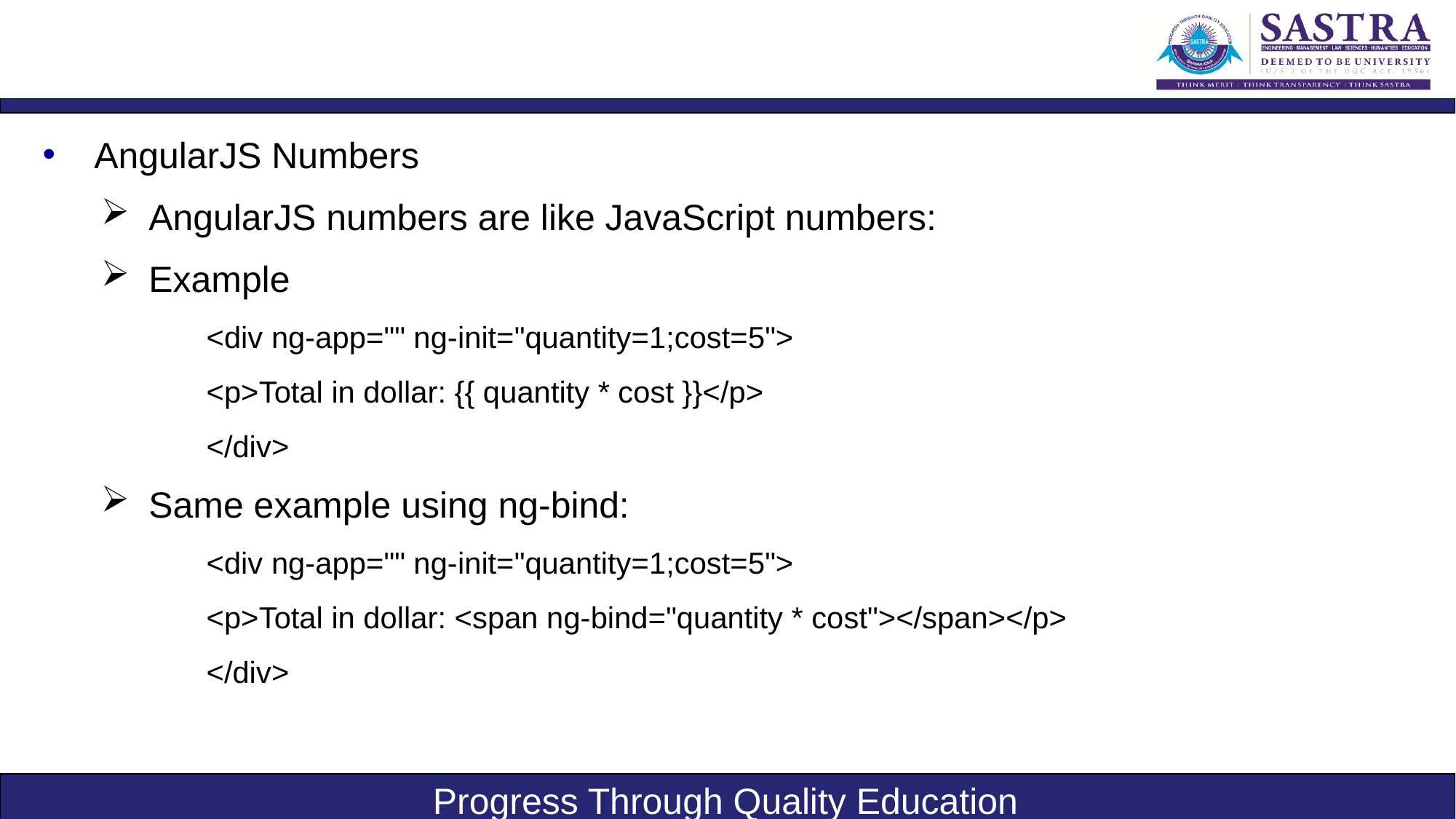

#
AngularJS Numbers
AngularJS numbers are like JavaScript numbers:
Example
<div ng-app="" ng-init="quantity=1;cost=5">
<p>Total in dollar: {{ quantity * cost }}</p>
</div>
Same example using ng-bind:
<div ng-app="" ng-init="quantity=1;cost=5">
<p>Total in dollar: <span ng-bind="quantity * cost"></span></p>
</div>